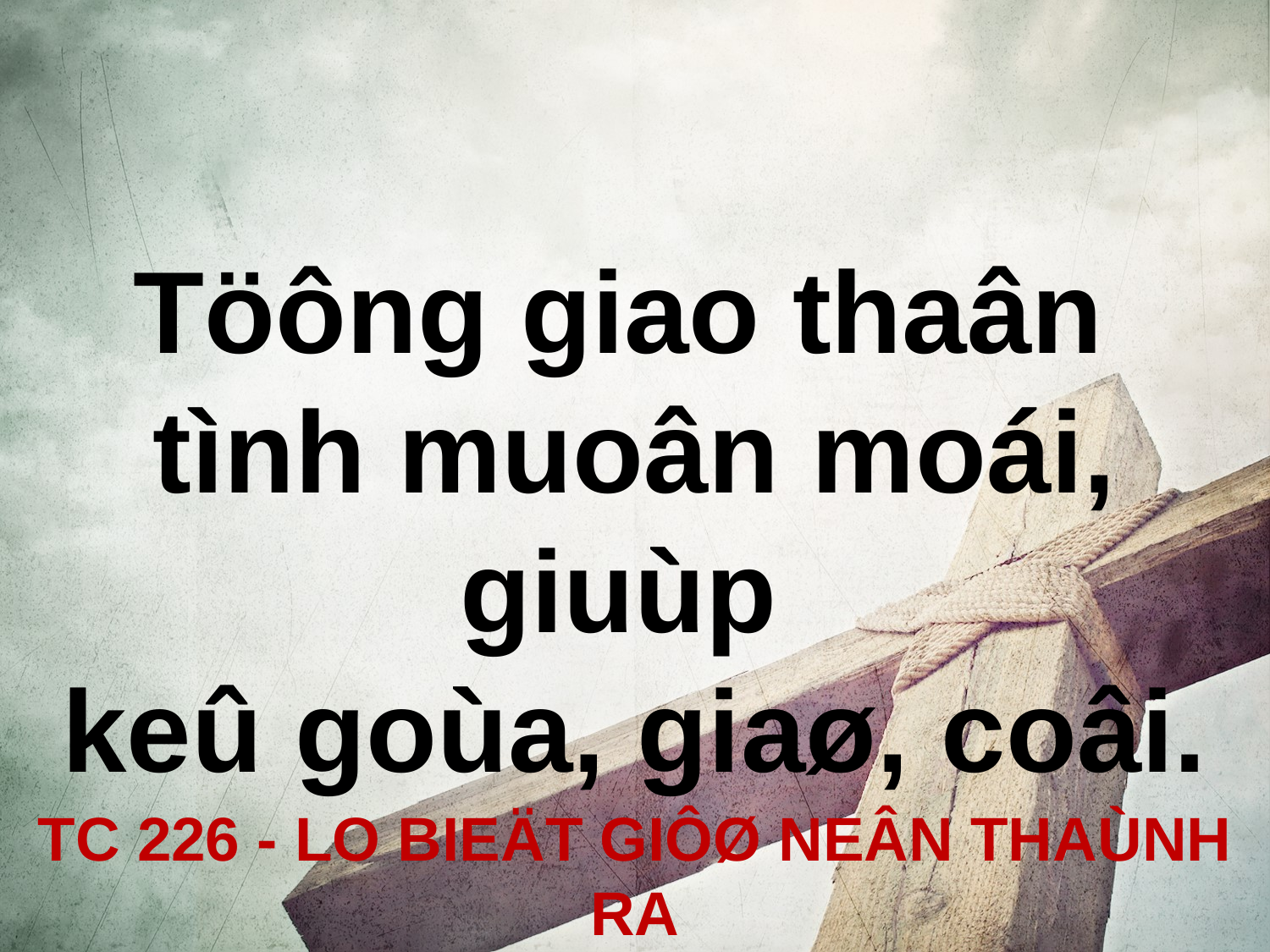

Töông giao thaân
tình muoân moái, giuùp
keû goùa, giaø, coâi.
TC 226 - LO BIEÄT GIÔØ NEÂN THAÙNH RA